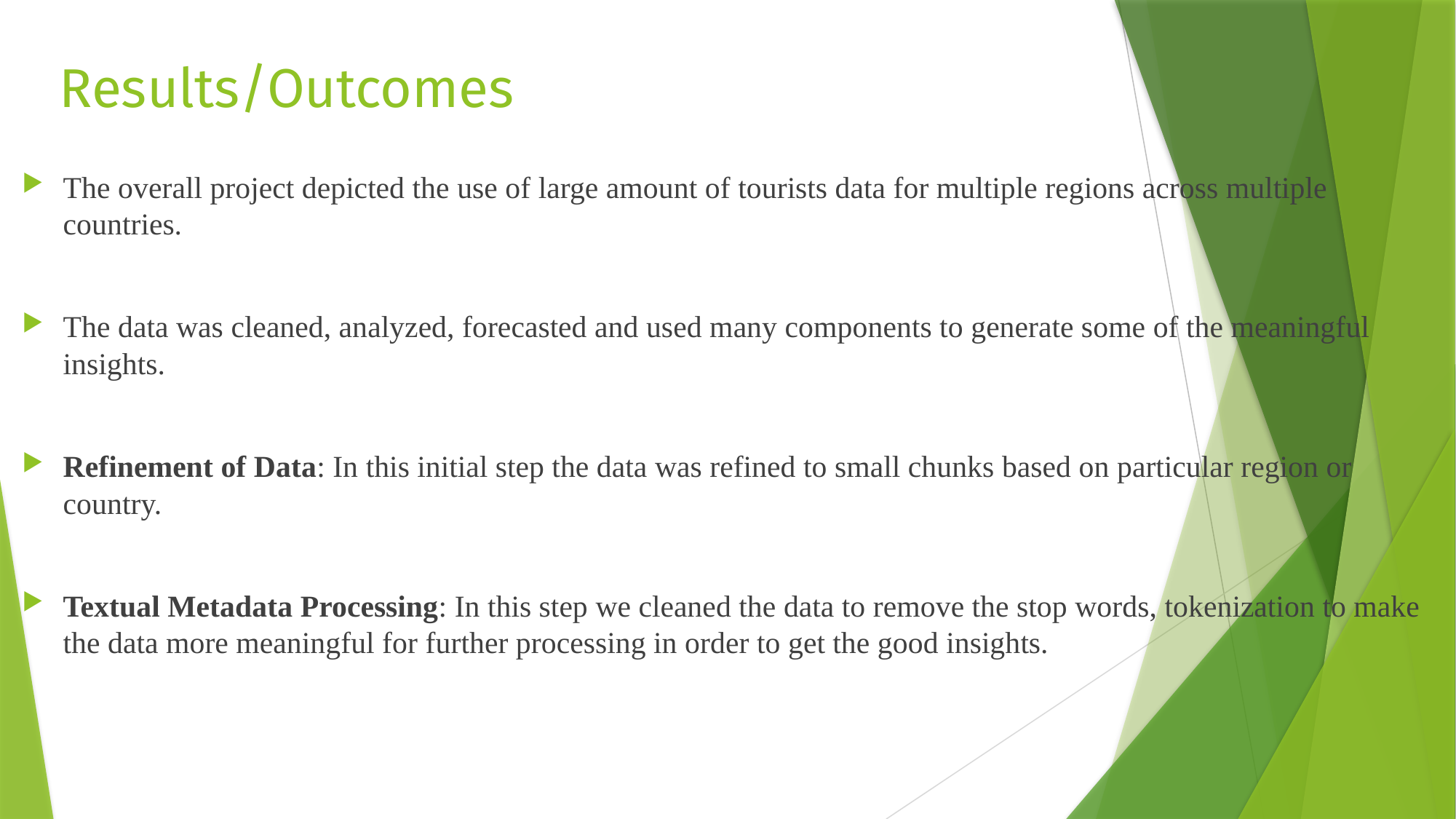

# Results/Outcomes
The overall project depicted the use of large amount of tourists data for multiple regions across multiple countries.

The data was cleaned, analyzed, forecasted and used many components to generate some of the meaningful insights.

Refinement of Data: In this initial step the data was refined to small chunks based on particular region or country.

Textual Metadata Processing: In this step we cleaned the data to remove the stop words, tokenization to make the data more meaningful for further processing in order to get the good insights.